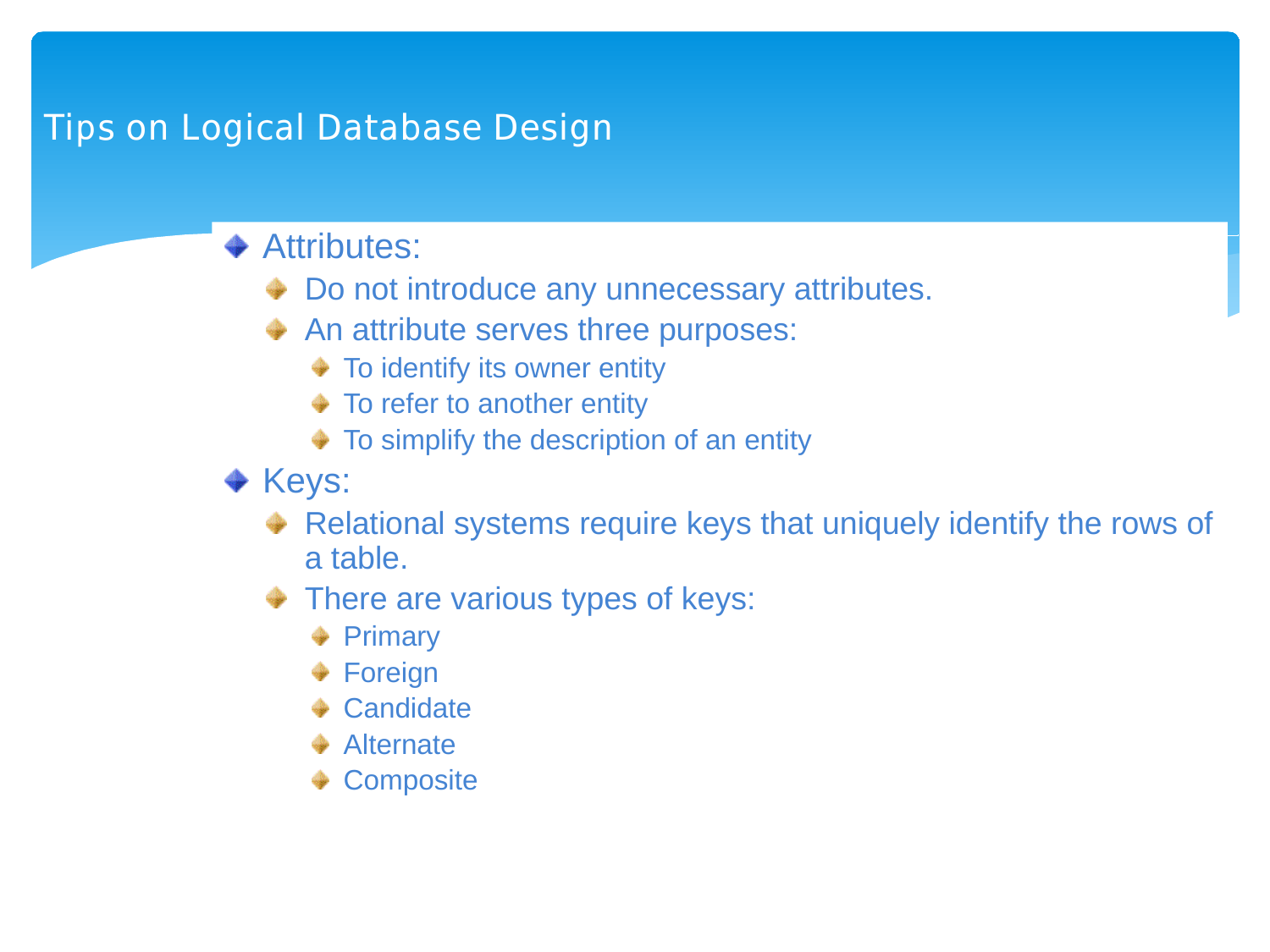

Tips on Logical Database Design
Attributes:
Do not introduce any unnecessary attributes.
An attribute serves three purposes:
To identify its owner entity
To refer to another entity
To simplify the description of an entity
Keys:
Relational systems require keys that uniquely identify the rows of a table.
There are various types of keys:
Primary
Foreign
Candidate
Alternate
Composite